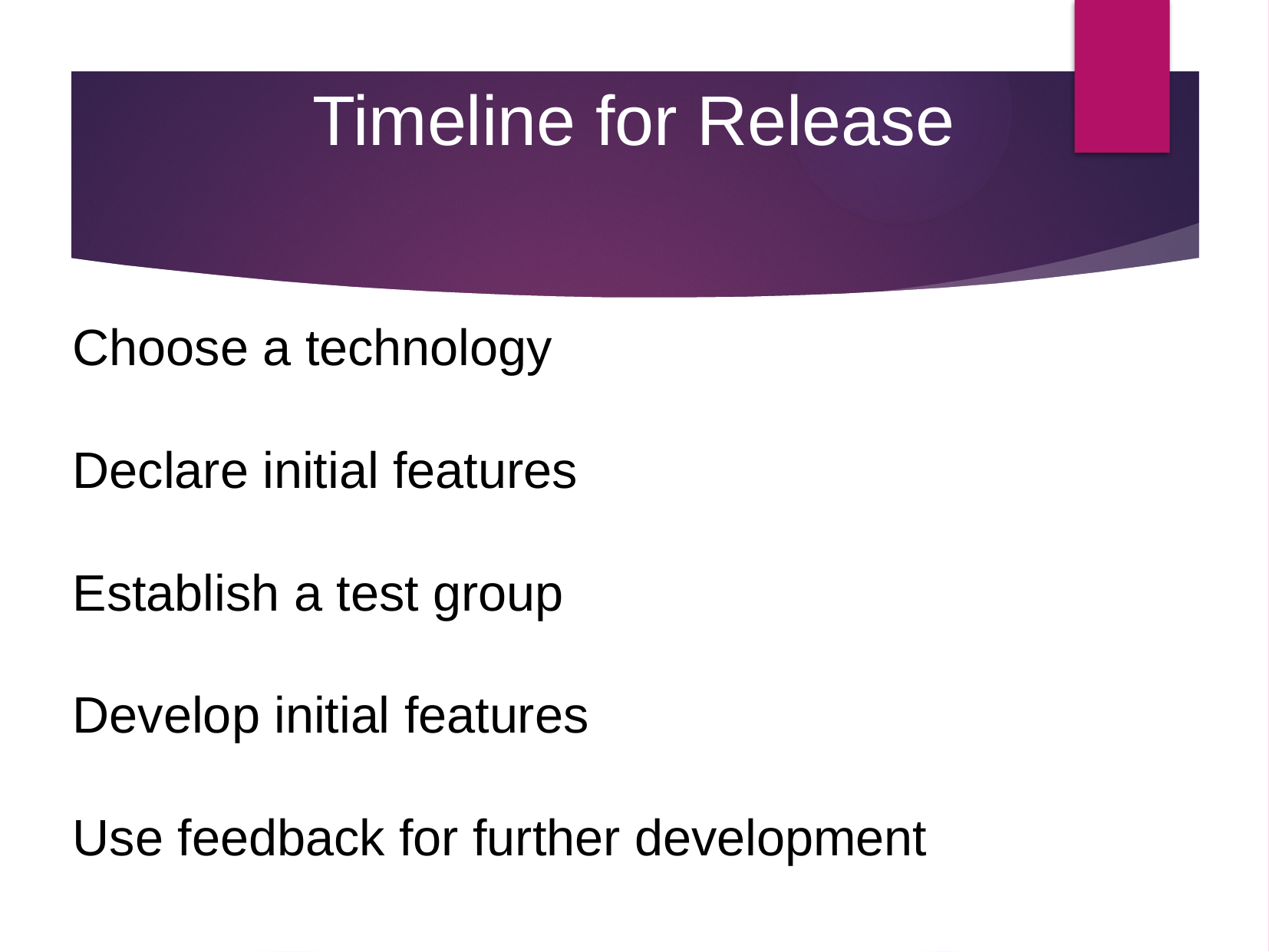

Timeline for Release
Choose a technology

Declare initial features

Establish a test group

Develop initial features

Use feedback for further development